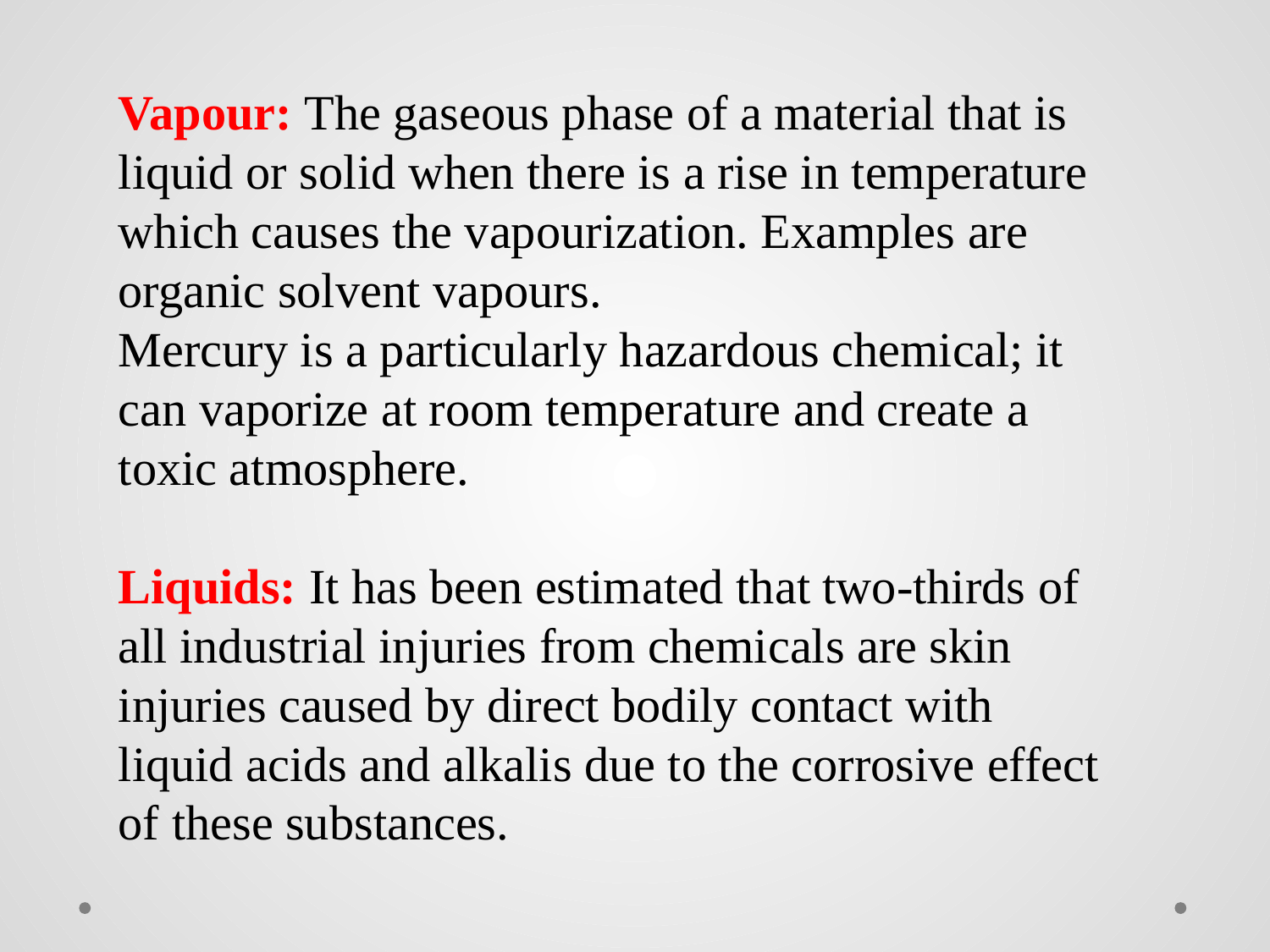

Vapour: The gaseous phase of a material that is liquid or solid when there is a rise in temperature which causes the vapourization. Examples are organic solvent vapours.
Mercury is a particularly hazardous chemical; it can vaporize at room temperature and create a toxic atmosphere.

Liquids: It has been estimated that two-thirds of all industrial injuries from chemicals are skin injuries caused by direct bodily contact with liquid acids and alkalis due to the corrosive effect of these substances.